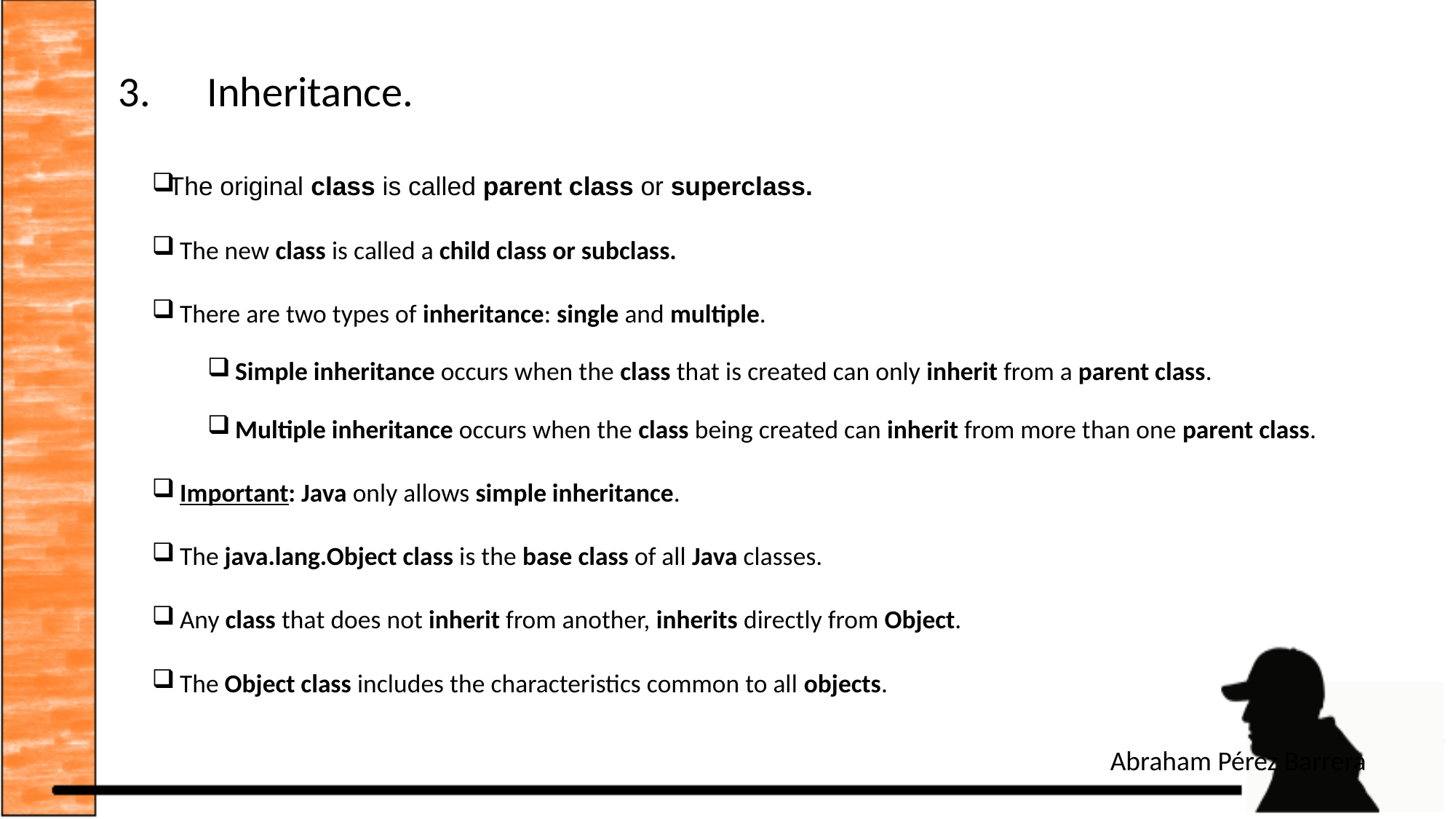

# Inheritance.
The original class is called parent class or superclass.
The new class is called a child class or subclass.
There are two types of inheritance: single and multiple.
Simple inheritance occurs when the class that is created can only inherit from a parent class.
Multiple inheritance occurs when the class being created can inherit from more than one parent class.
Important: Java only allows simple inheritance.
The java.lang.Object class is the base class of all Java classes.
Any class that does not inherit from another, inherits directly from Object.
The Object class includes the characteristics common to all objects.